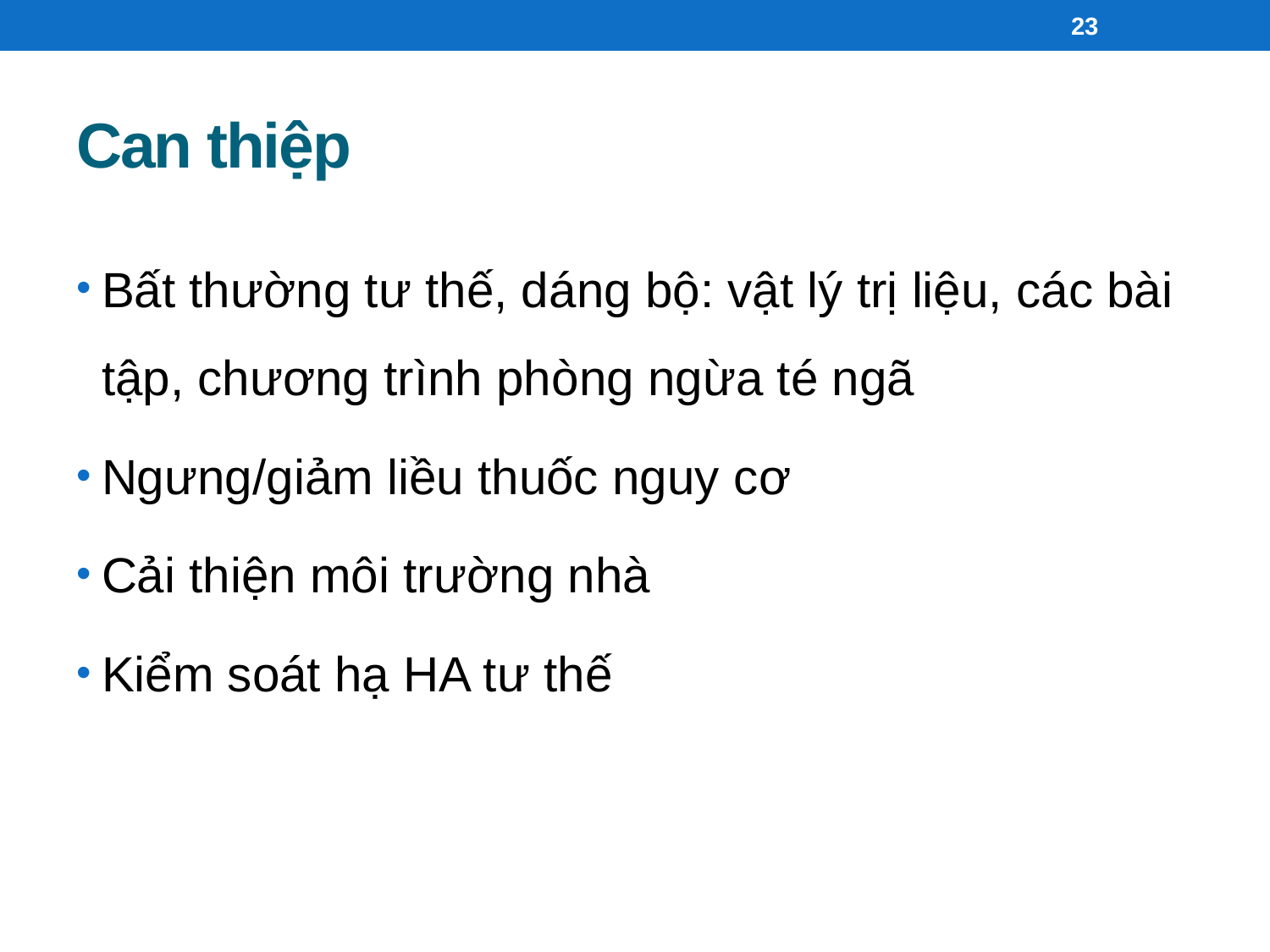

23
# Can thiệp
Bất thường tư thế, dáng bộ: vật lý trị liệu, các bài tập, chương trình phòng ngừa té ngã
Ngưng/giảm liều thuốc nguy cơ
Cải thiện môi trường nhà
Kiểm soát hạ HA tư thế